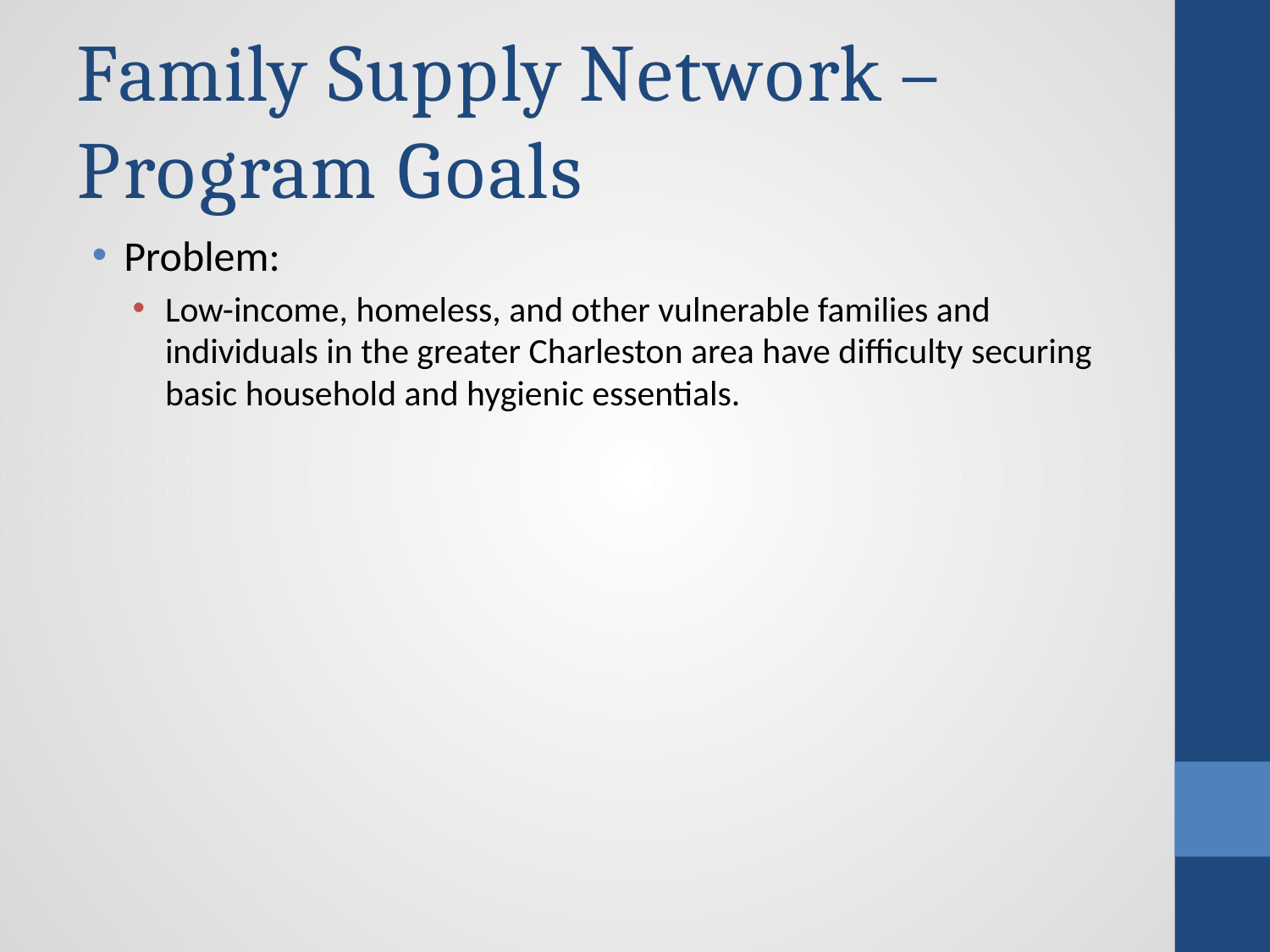

# Family Supply Network – Program Goals
Problem:
Low-income, homeless, and other vulnerable families and individuals in the greater Charleston area have difficulty securing basic household and hygienic essentials.